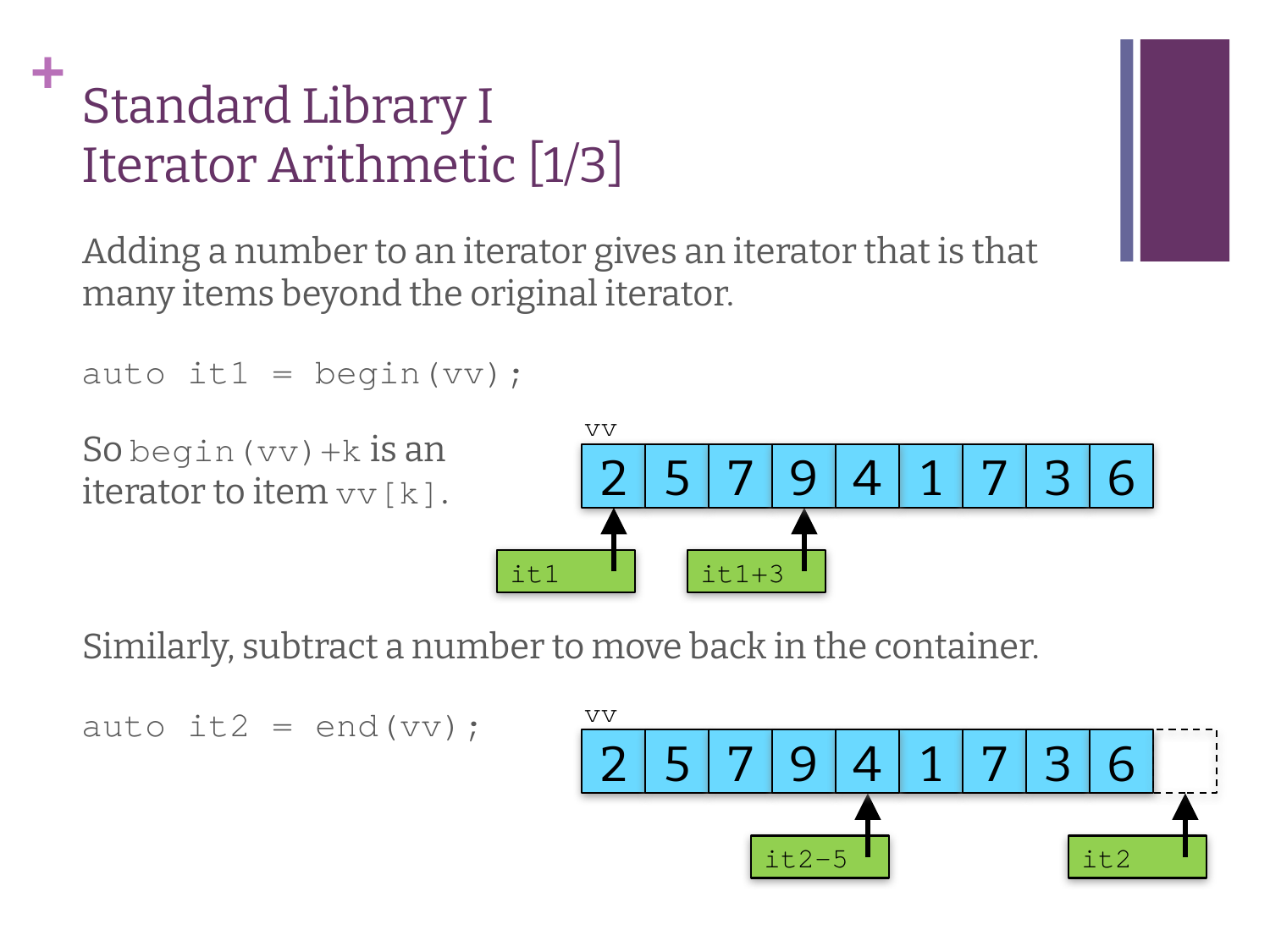

# Standard Library I Iterator Arithmetic [1/3]
Adding a number to an iterator gives an iterator that is that many items beyond the original iterator.
auto it1 = begin(vv);
So begin(vv)+k is an
iterator to item vv[k].

Similarly, subtract a number to move back in the container.
auto it2 = end(vv);
vv
2
5
7
9
4
1
7
3
6
it1
it1+3
vv
2
5
7
9
4
1
7
3
6

it2-5
it2